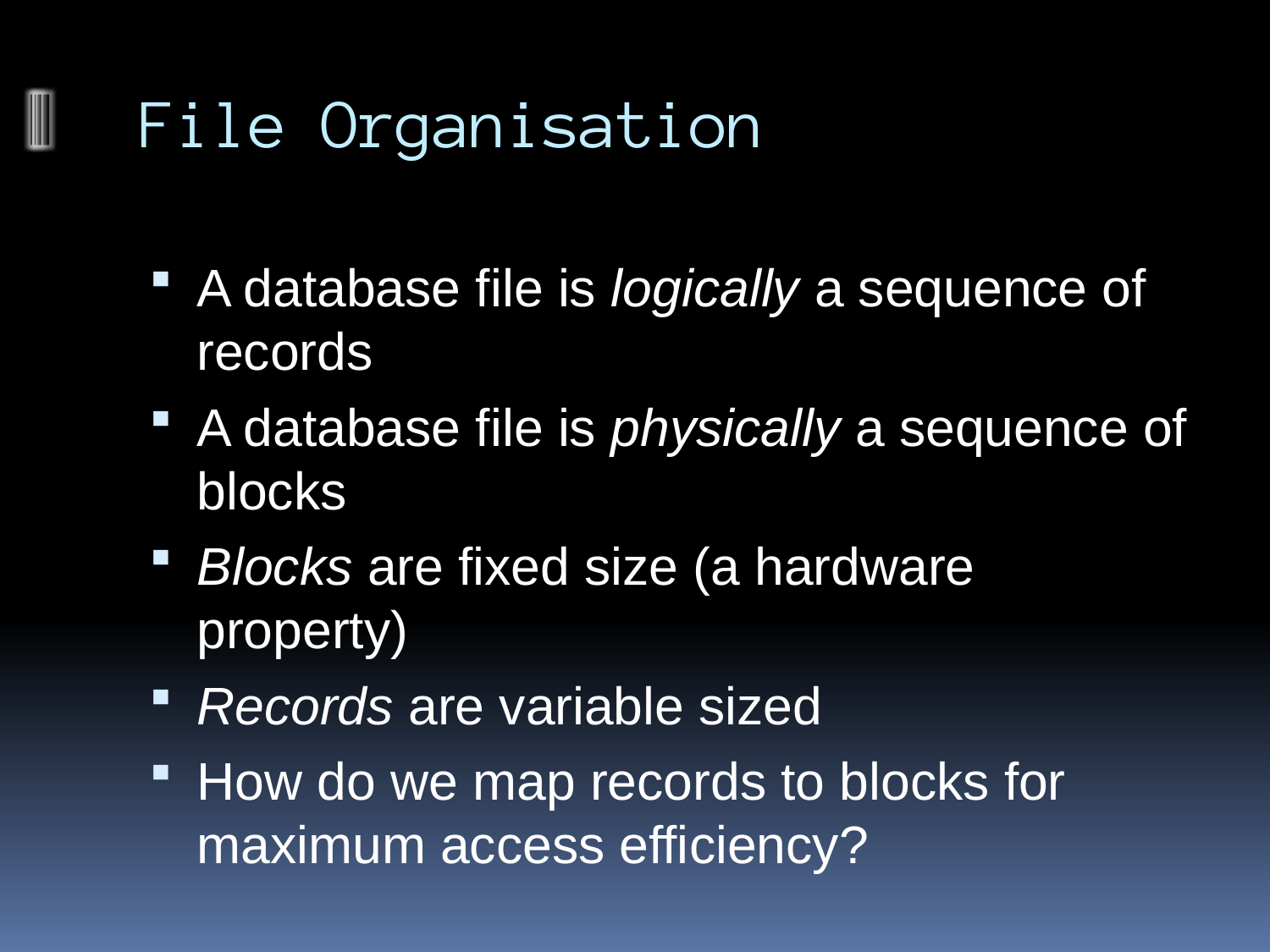

# File Organisation
A database file is logically a sequence of records
A database file is physically a sequence of blocks
Blocks are fixed size (a hardware property)
Records are variable sized
How do we map records to blocks for maximum access efficiency?